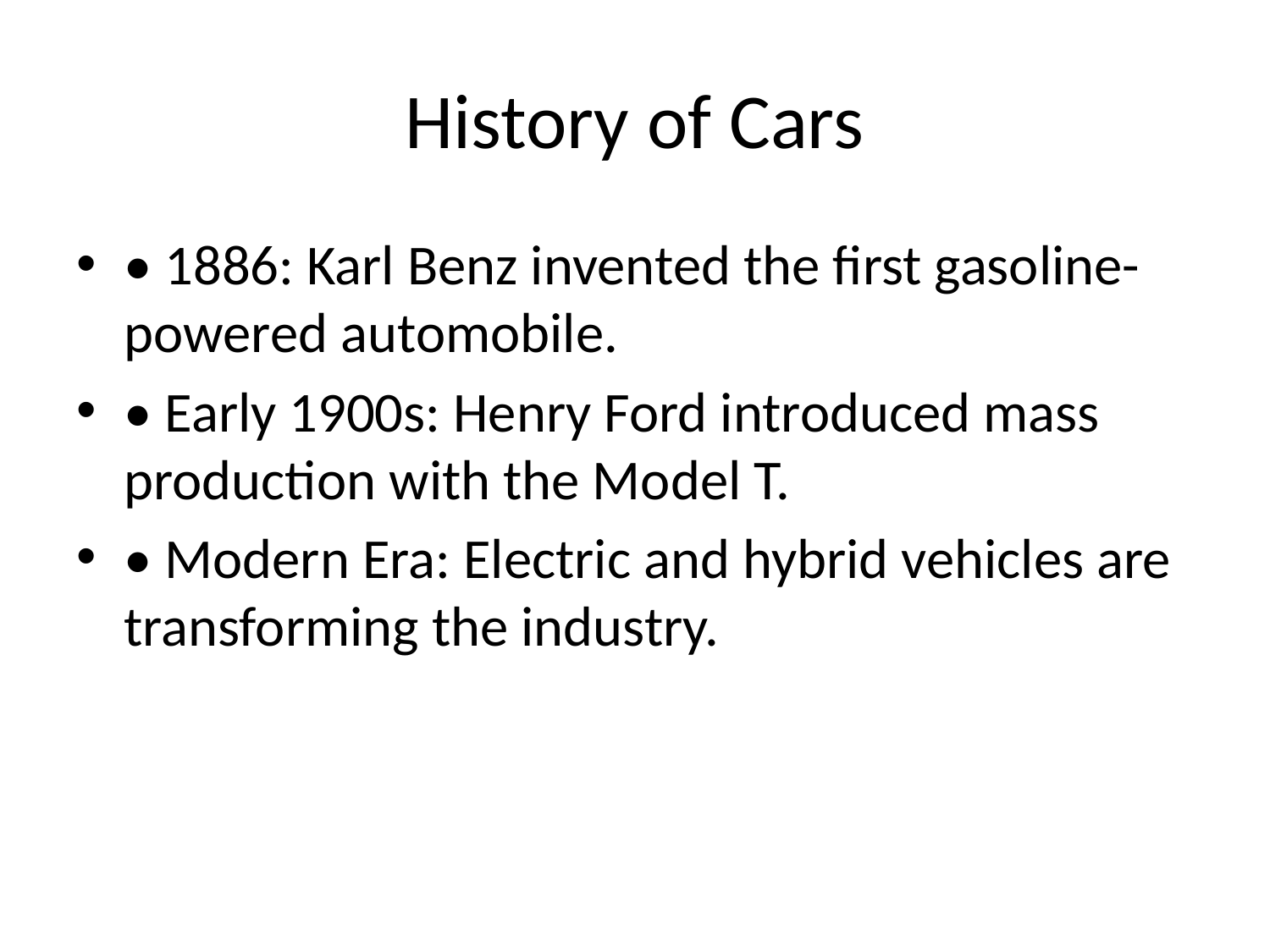

# History of Cars
• 1886: Karl Benz invented the first gasoline-powered automobile.
• Early 1900s: Henry Ford introduced mass production with the Model T.
• Modern Era: Electric and hybrid vehicles are transforming the industry.